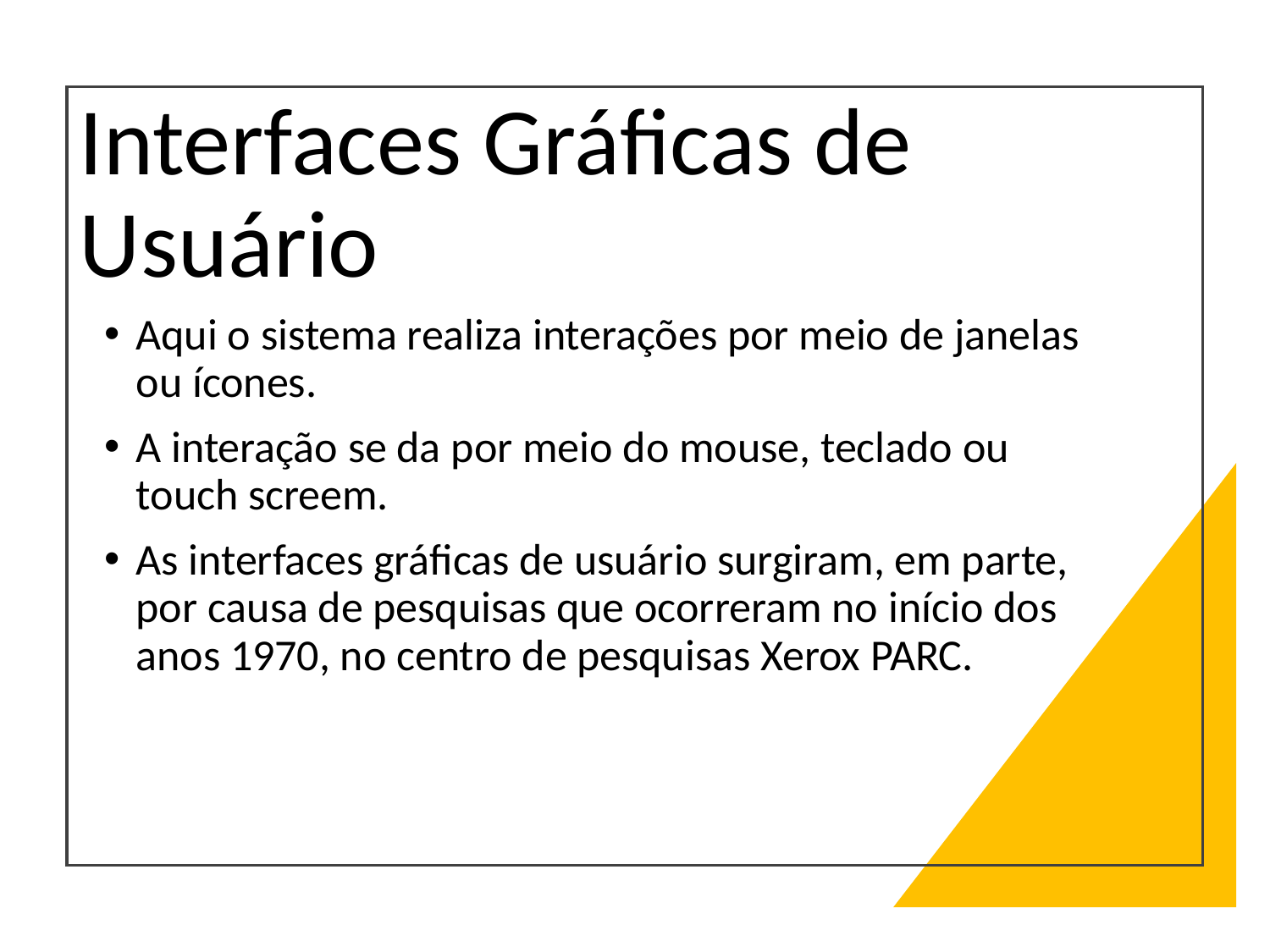

# Interfaces Gráficas de Usuário

Aqui o sistema realiza interações por meio de janelas ou ícones.
A interação se da por meio do mouse, teclado ou touch screem.
As interfaces gráficas de usuário surgiram, em parte, por causa de pesquisas que ocorreram no início dos anos 1970, no centro de pesquisas Xerox PARC.